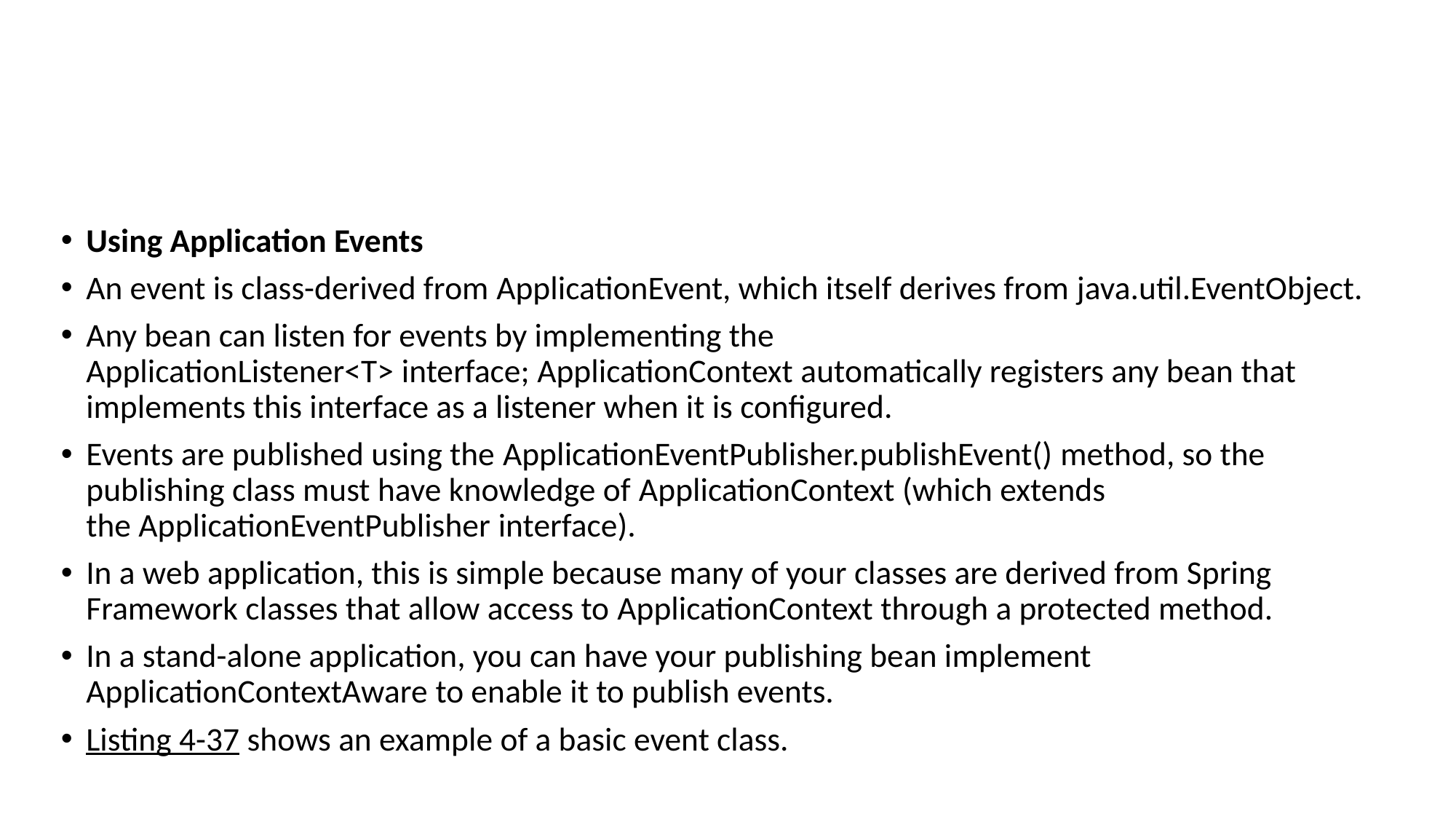

#
Using Application Events
An event is class-derived from ApplicationEvent, which itself derives from java.util.EventObject.
Any bean can listen for events by implementing the ApplicationListener<T> interface; ApplicationContext automatically registers any bean that implements this interface as a listener when it is configured.
Events are published using the ApplicationEventPublisher.publishEvent() method, so the publishing class must have knowledge of ApplicationContext (which extends the ApplicationEventPublisher interface).
In a web application, this is simple because many of your classes are derived from Spring Framework classes that allow access to ApplicationContext through a protected method.
In a stand-alone application, you can have your publishing bean implement ApplicationContextAware to enable it to publish events.
Listing 4-37 shows an example of a basic event class.